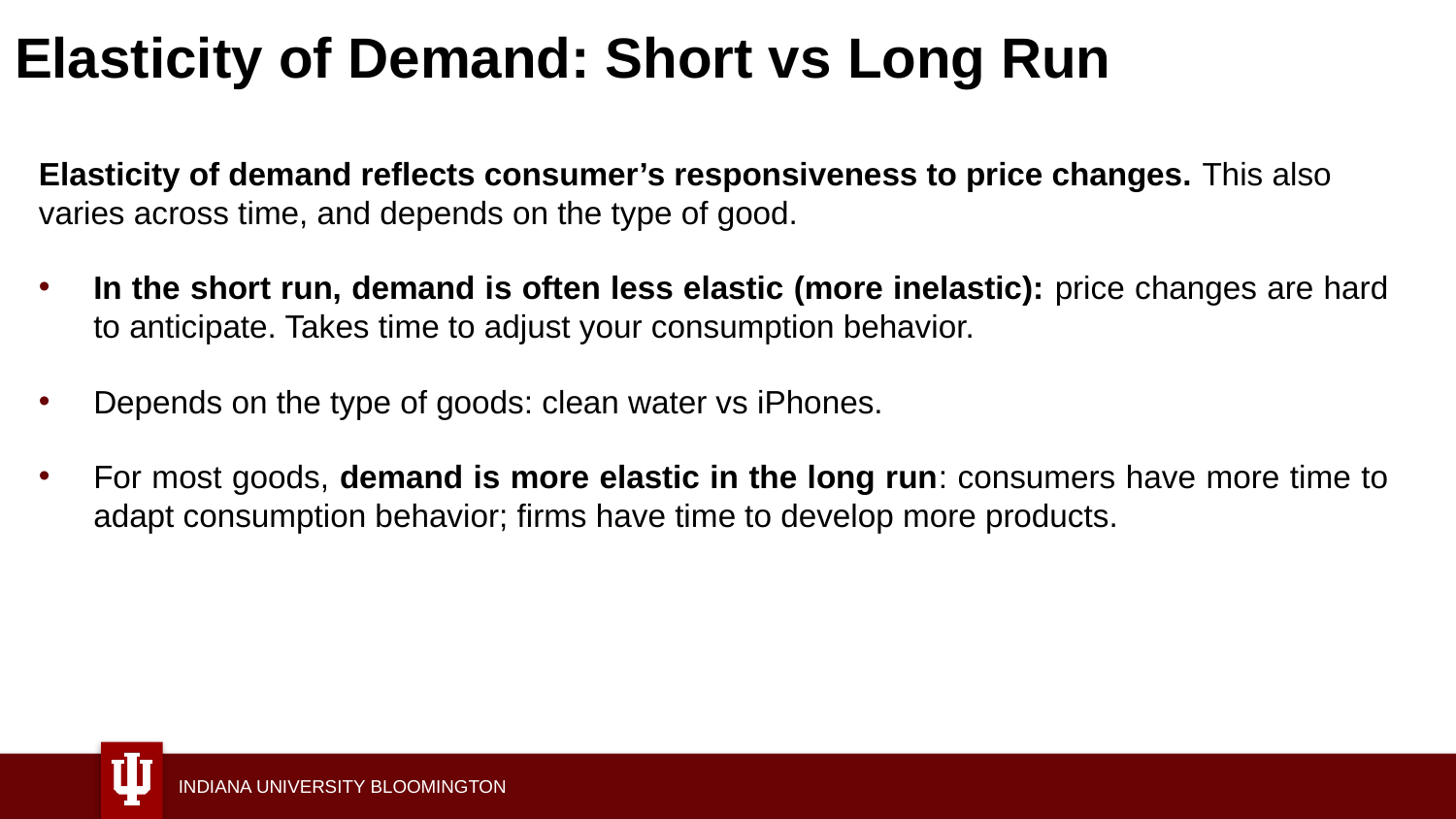

# Elasticity of Demand: Short vs Long Run
Elasticity of demand reflects consumer’s responsiveness to price changes. This also varies across time, and depends on the type of good.
In the short run, demand is often less elastic (more inelastic): price changes are hard to anticipate. Takes time to adjust your consumption behavior.
Depends on the type of goods: clean water vs iPhones.
For most goods, demand is more elastic in the long run: consumers have more time to adapt consumption behavior; firms have time to develop more products.